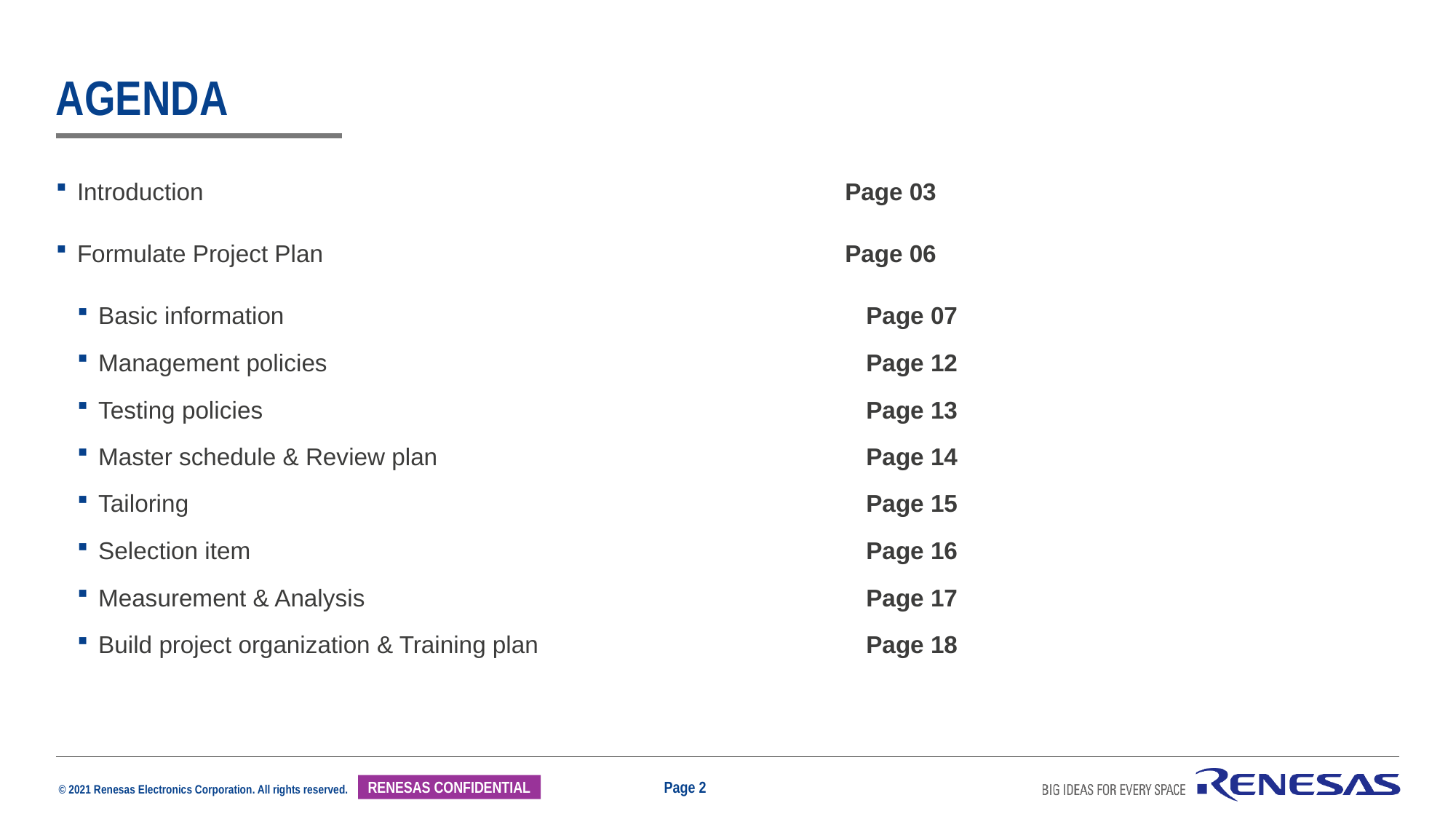

# Agenda
Introduction 	Page 03
Formulate Project Plan	Page 06
Basic information	Page 07
Management policies 	Page 12
Testing policies	Page 13
Master schedule & Review plan	Page 14
Tailoring	Page 15
Selection item	Page 16
Measurement & Analysis	Page 17
Build project organization & Training plan	Page 18